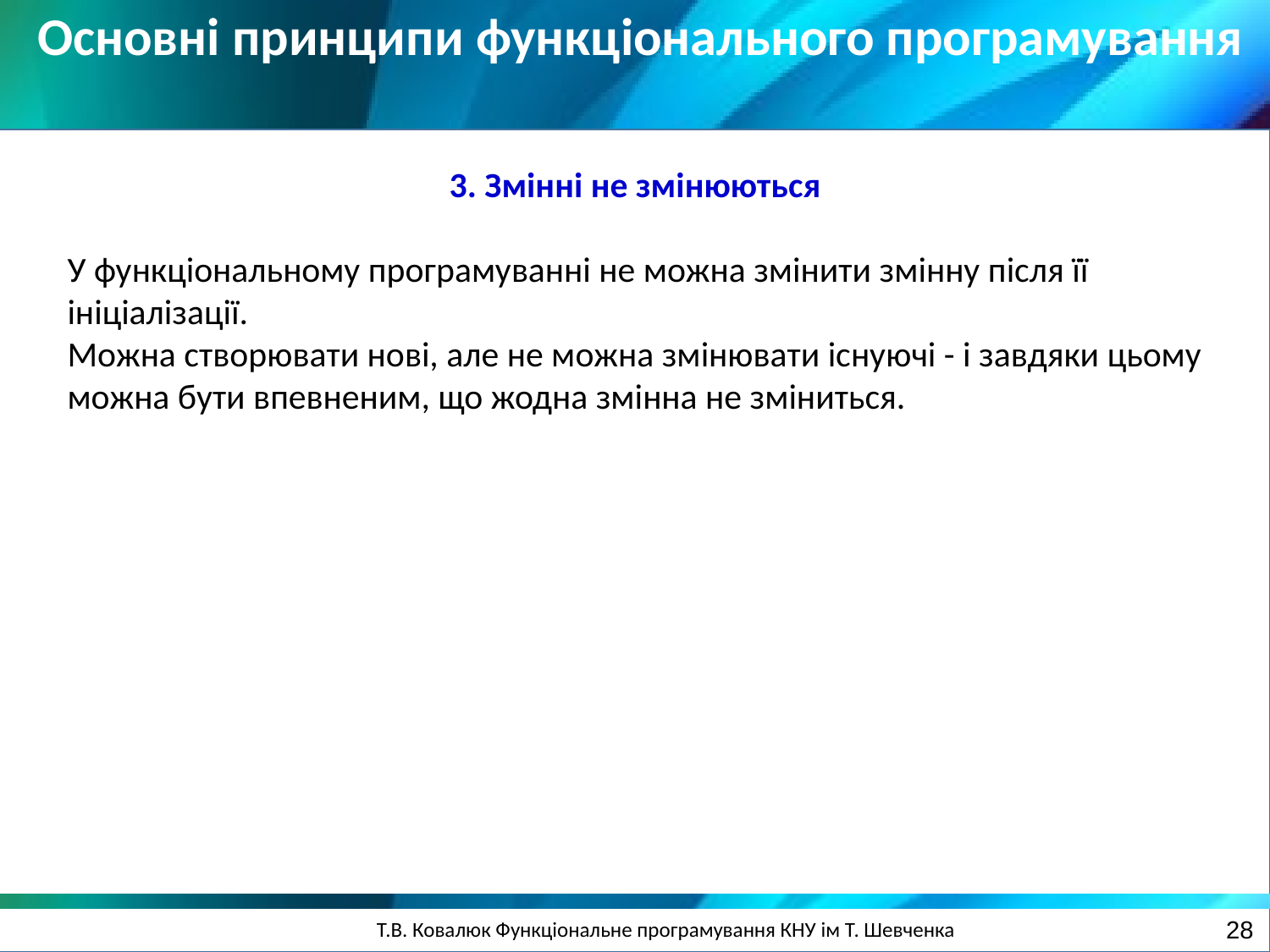

Основні принципи функціонального програмування
3. Змінні не змінюються

У функціональному програмуванні не можна змінити змінну після її ініціалізації.
Можна створювати нові, але не можна змінювати існуючі - і завдяки цьому можна бути впевненим, що жодна змінна не зміниться.
28